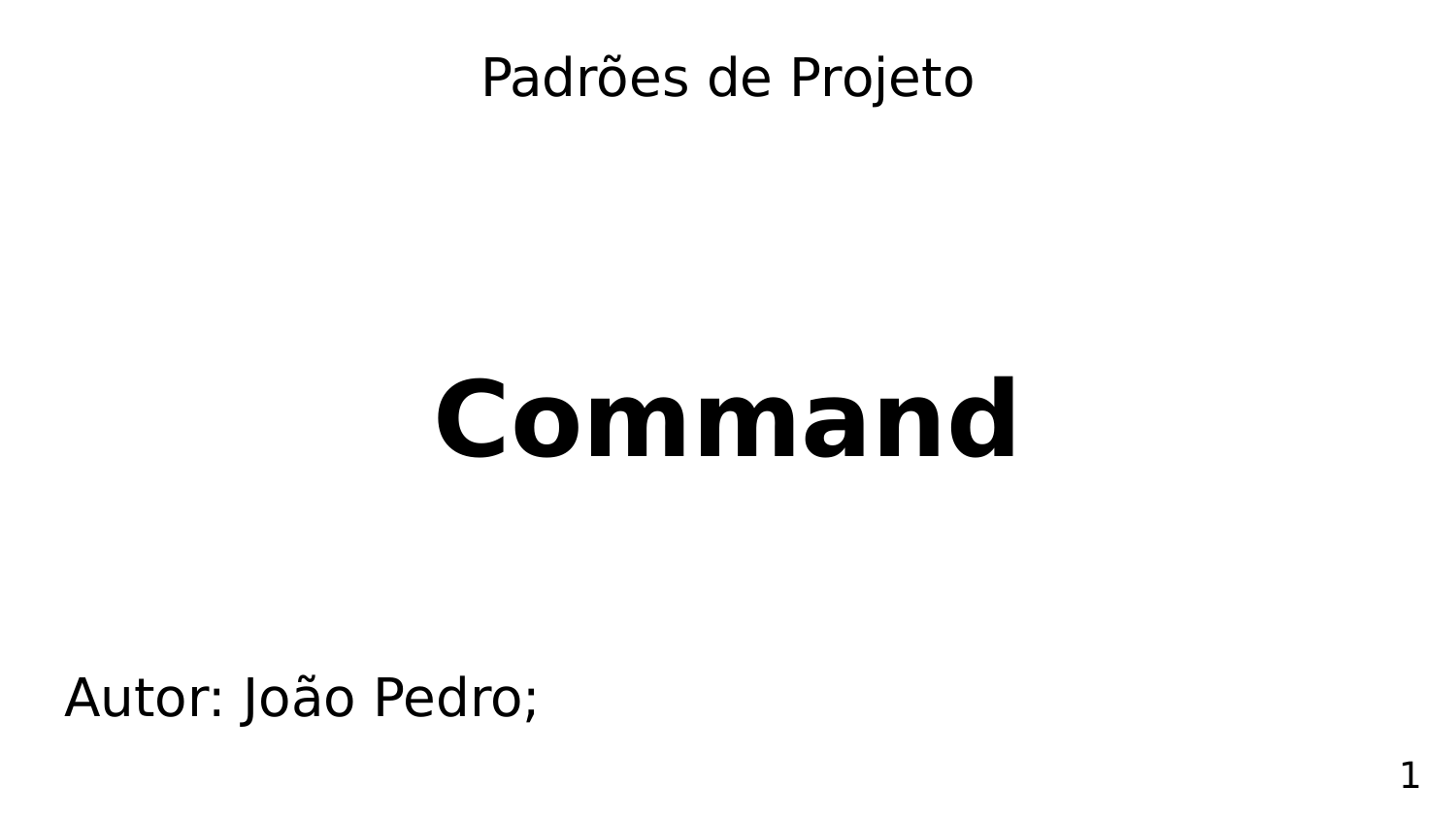

Padrões de Projeto
Command
Autor: João Pedro;
1